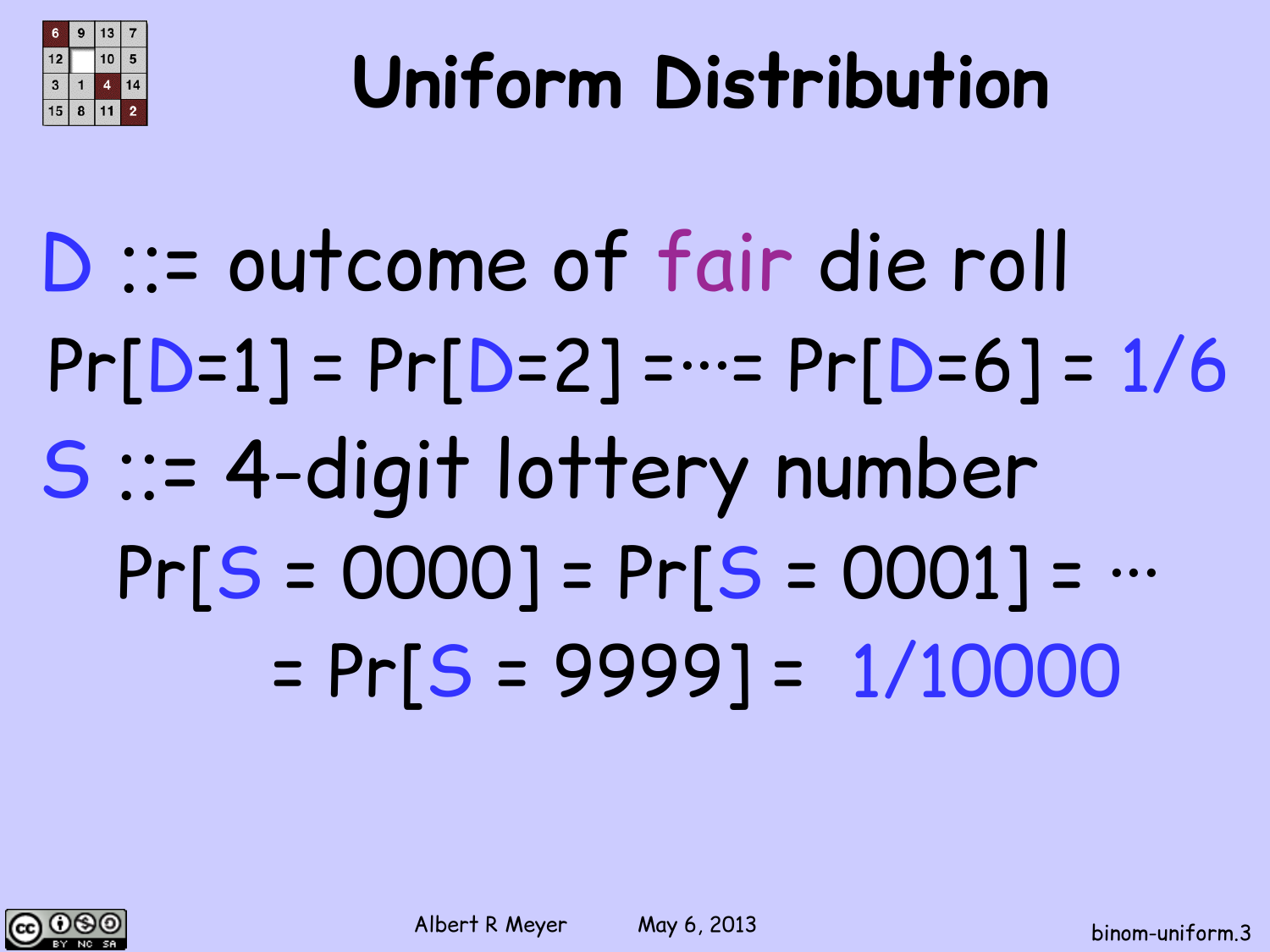

Uniform Distribution
D ::= outcome of fair die roll
Pr[D=1] = Pr[D=2] =···= Pr[D=6] = 1/6
S ::= 4-digit lottery number
Pr[S = 0000] = Pr[S = 0001] = ···
           = Pr[S = 9999] =  1/10000
binom-uniform.3